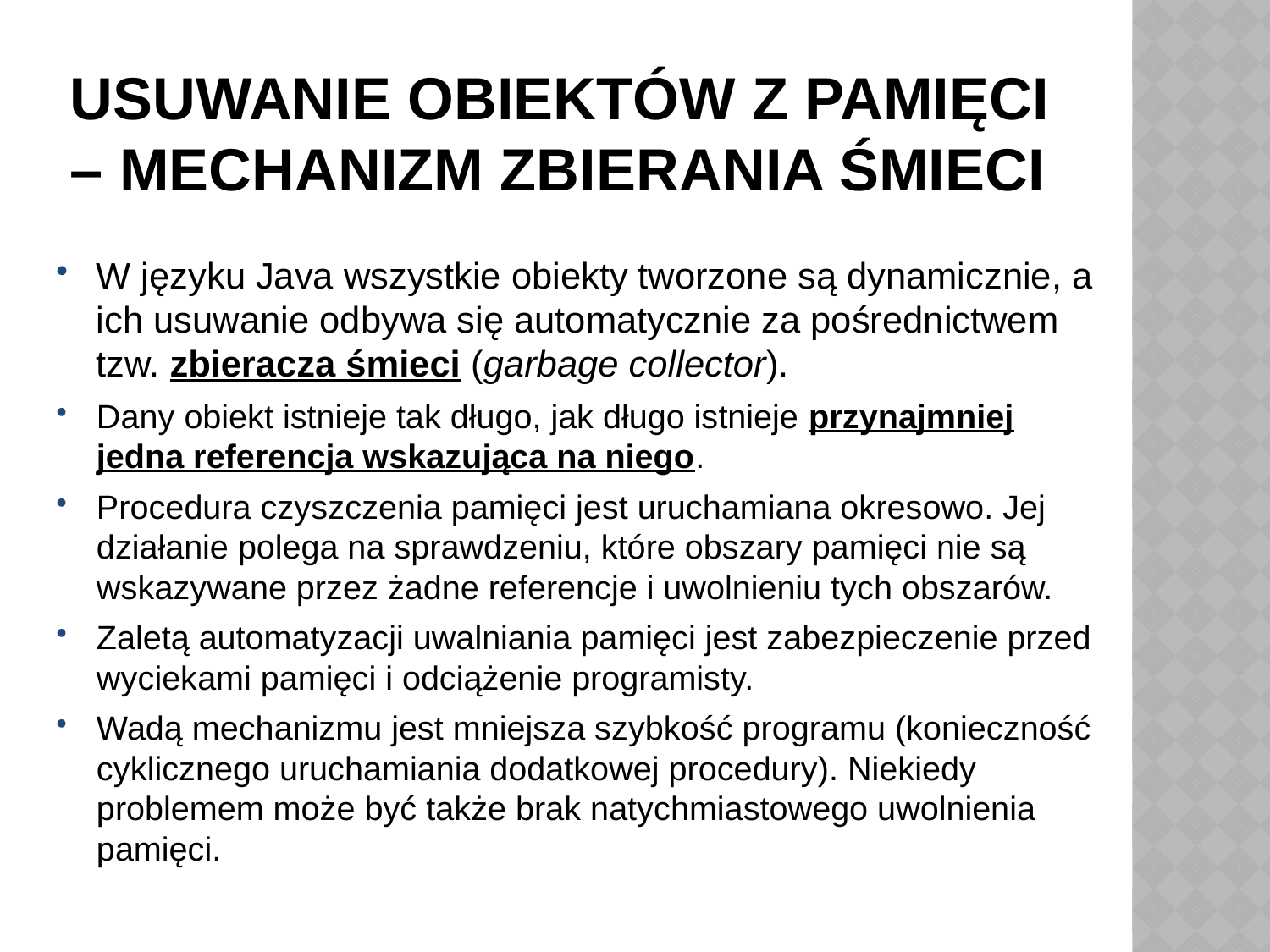

# Usuwanie obiektów z pamięci – mechanizm zbierania śmieci
W języku Java wszystkie obiekty tworzone są dynamicznie, a ich usuwanie odbywa się automatycznie za pośrednictwem tzw. zbieracza śmieci (garbage collector).
Dany obiekt istnieje tak długo, jak długo istnieje przynajmniej jedna referencja wskazująca na niego.
Procedura czyszczenia pamięci jest uruchamiana okresowo. Jej działanie polega na sprawdzeniu, które obszary pamięci nie są wskazywane przez żadne referencje i uwolnieniu tych obszarów.
Zaletą automatyzacji uwalniania pamięci jest zabezpieczenie przed wyciekami pamięci i odciążenie programisty.
Wadą mechanizmu jest mniejsza szybkość programu (konieczność cyklicznego uruchamiania dodatkowej procedury). Niekiedy problemem może być także brak natychmiastowego uwolnienia pamięci.